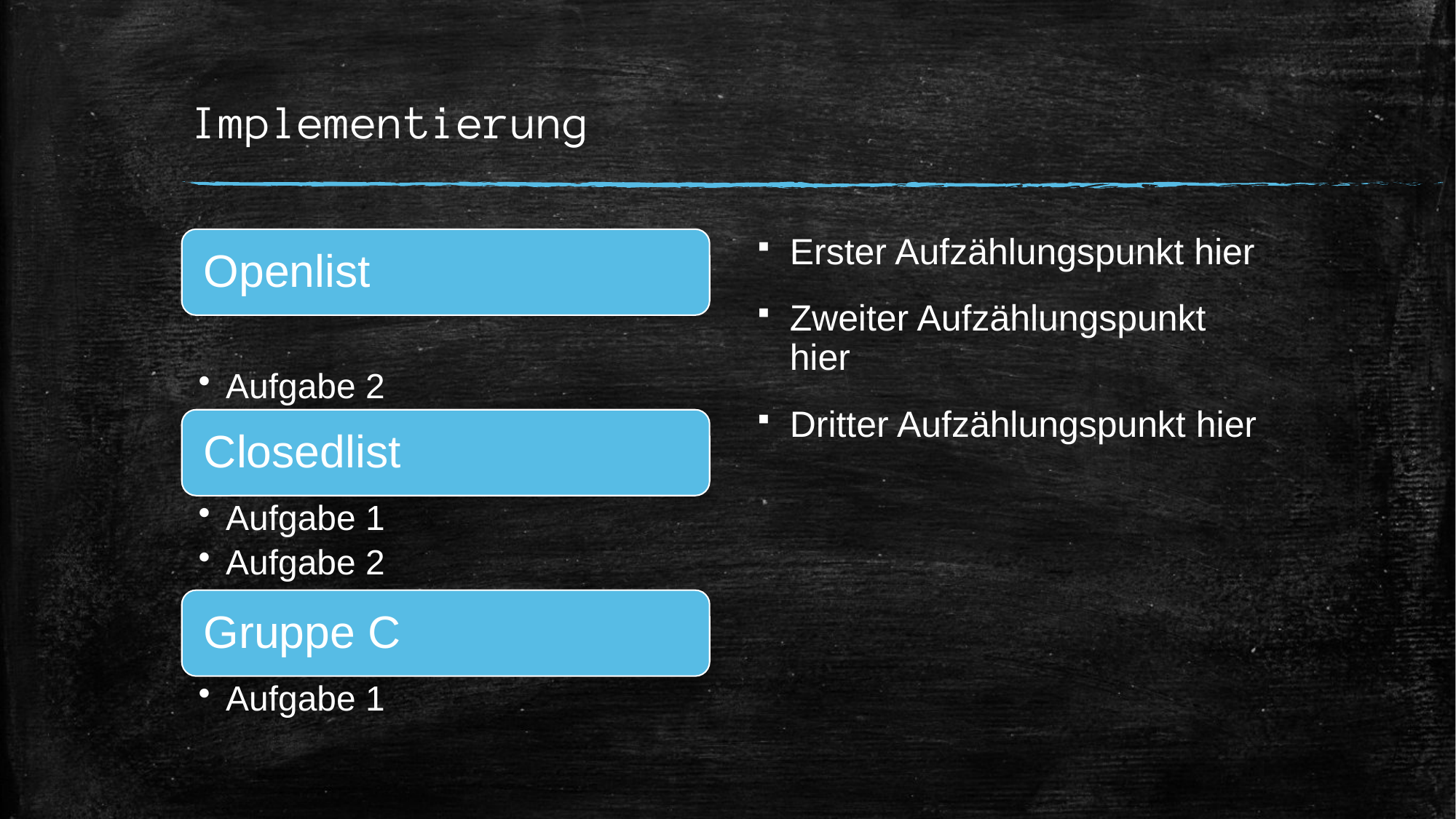

# Implementierung
Openlist

Aufgabe 2
Closedlist
Aufgabe 1
Aufgabe 2
Gruppe C
Aufgabe 1
Erster Aufzählungspunkt hier
Zweiter Aufzählungspunkt hier
Dritter Aufzählungspunkt hier